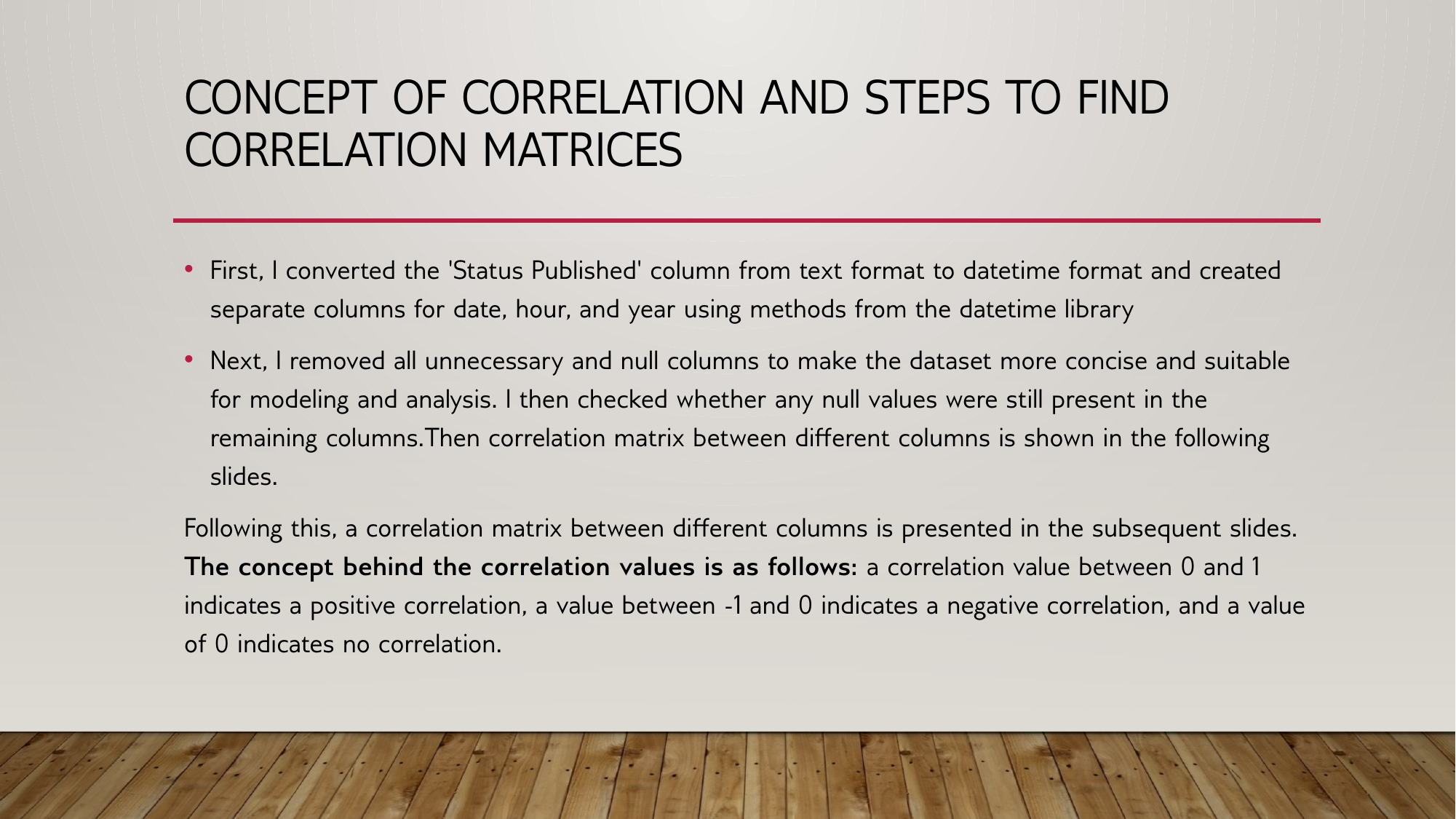

# Concept of correlation and steps to find correlation matrices
First, I converted the 'Status Published' column from text format to datetime format and created separate columns for date, hour, and year using methods from the datetime library
Next, I removed all unnecessary and null columns to make the dataset more concise and suitable for modeling and analysis. I then checked whether any null values were still present in the remaining columns.Then correlation matrix between different columns is shown in the following slides.
Following this, a correlation matrix between different columns is presented in the subsequent slides.
The concept behind the correlation values is as follows: a correlation value between 0 and 1 indicates a positive correlation, a value between -1 and 0 indicates a negative correlation, and a value of 0 indicates no correlation.